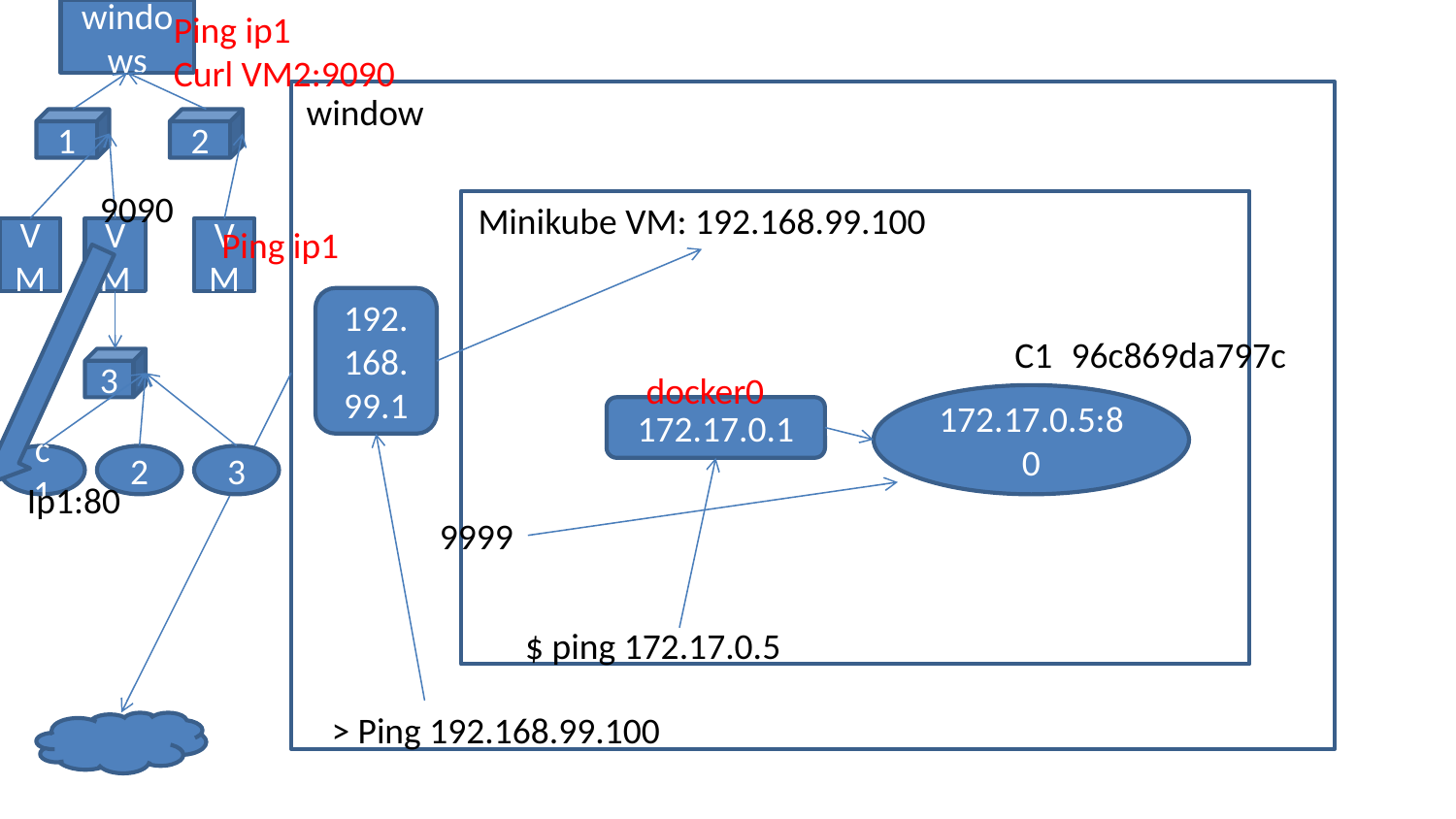

windows
Ping ip1
Curl VM2:9090

window
1
2
9090

Minikube VM: 192.168.99.100
Ping ip1
VM
VM
VM
192.168.99.1
C1
96c869da797c

3
docker0
172.17.0.5:80
172.17.0.1
c1
2
3
Ip1:80
9999
$ ping 172.17.0.5
> Ping 192.168.99.100